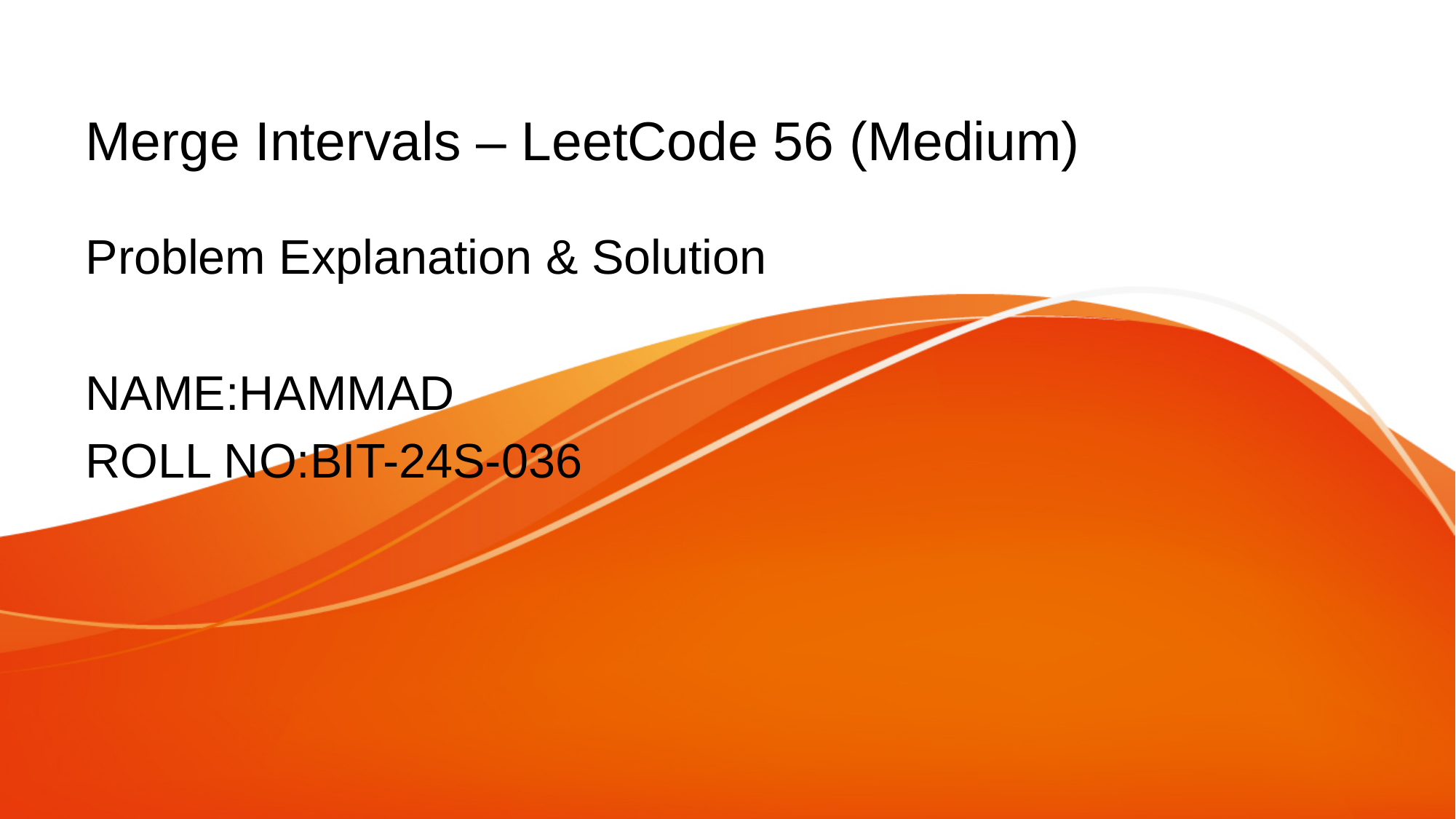

# Merge Intervals – LeetCode 56 (Medium)
Problem Explanation & Solution

NAME:HAMMAD
ROLL NO:BIT-24S-036